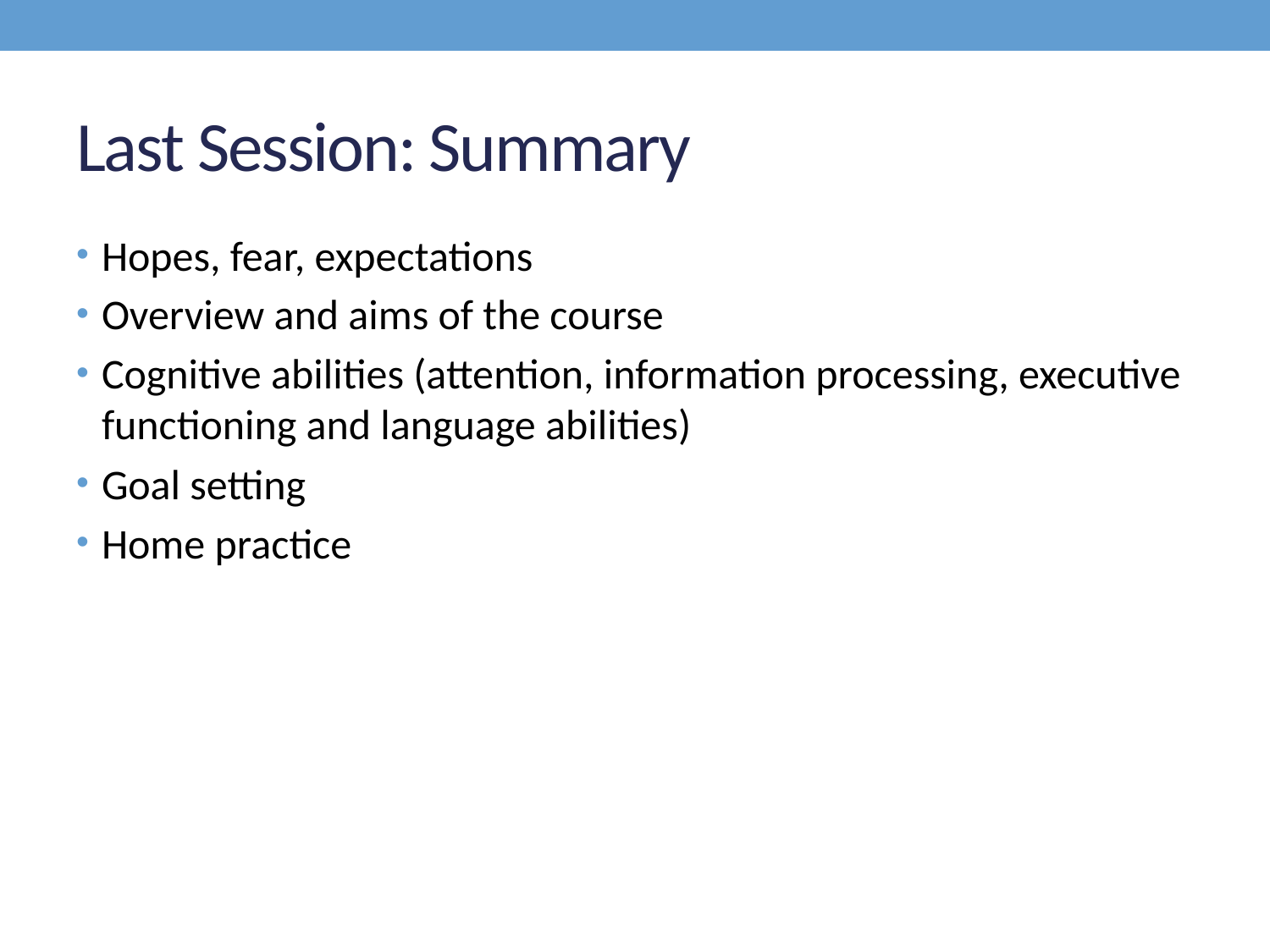

# Last Session: Summary
Hopes, fear, expectations
Overview and aims of the course
Cognitive abilities (attention, information processing, executive functioning and language abilities)
Goal setting
Home practice